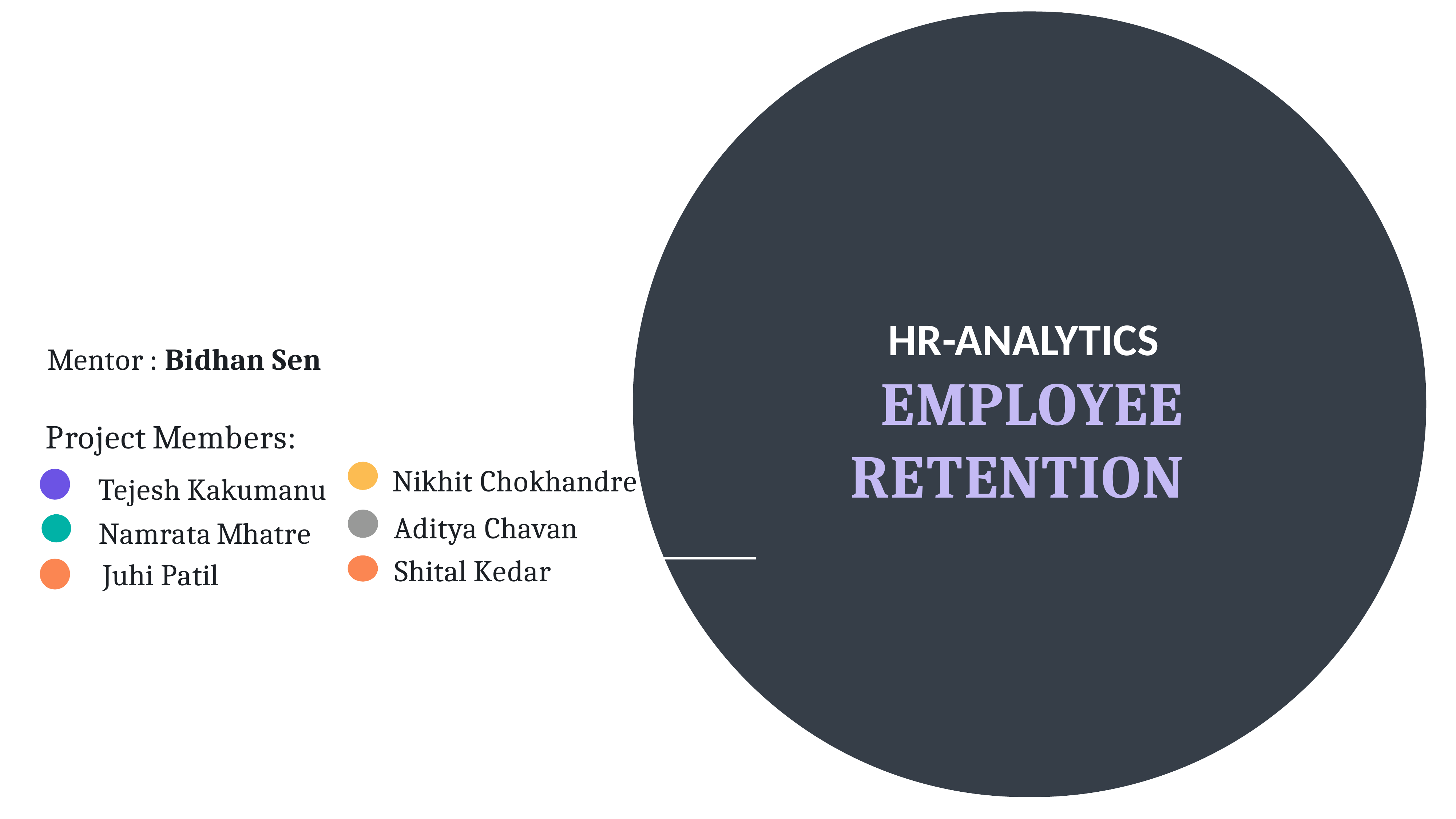

HR-ANALYTICS
 EMPLOYEE RETENTION

Mentor : Bidhan Sen

Project Members:
Nikhit Chokhandre

Tejesh Kakumanu

Aditya Chavan

Namrata Mhatre

Shital Kedar
Juhi Patil